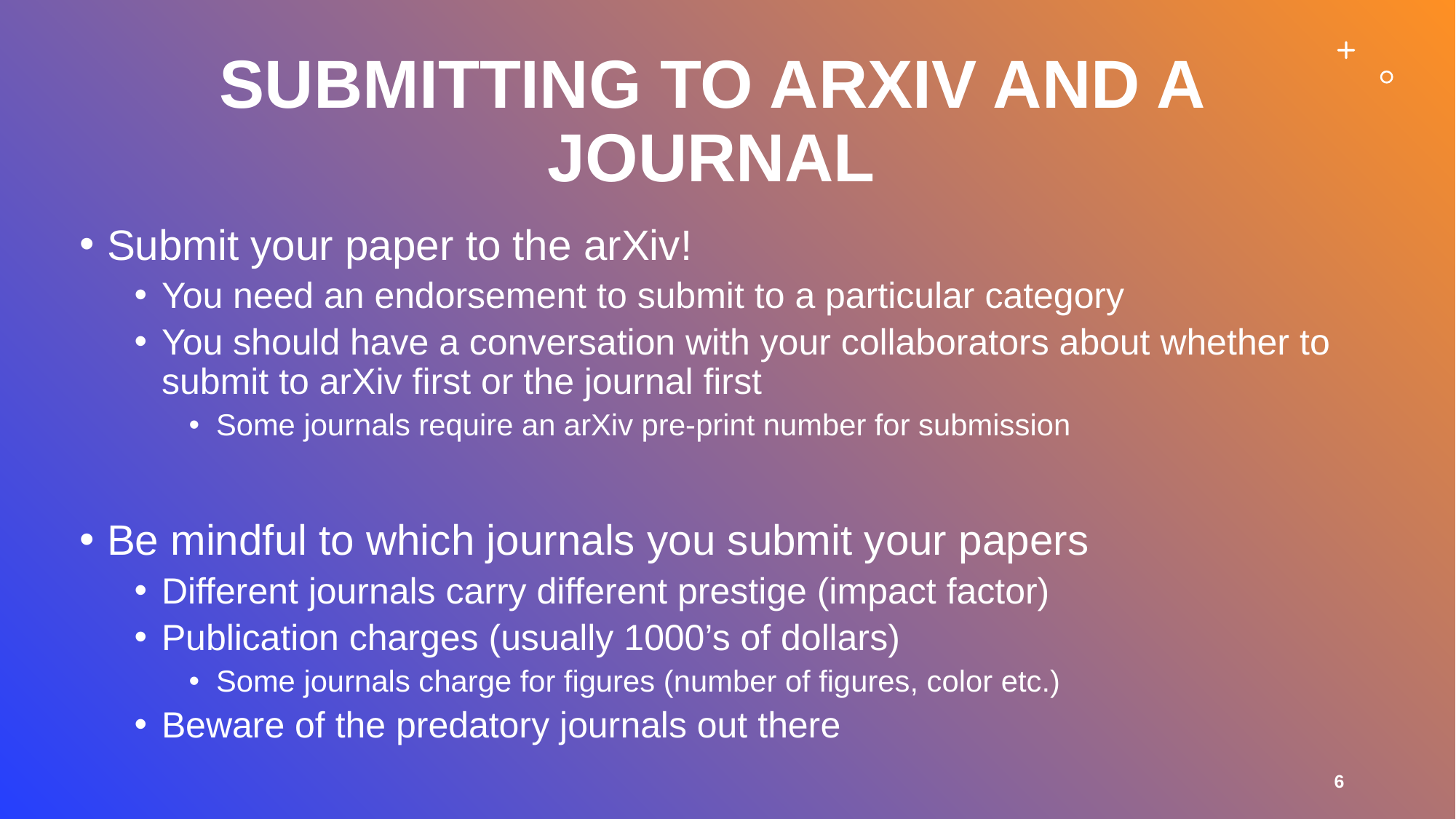

# Submitting to arxiv and a journal
Submit your paper to the arXiv!
You need an endorsement to submit to a particular category
You should have a conversation with your collaborators about whether to submit to arXiv first or the journal first
Some journals require an arXiv pre-print number for submission

Be mindful to which journals you submit your papers
Different journals carry different prestige (impact factor)
Publication charges (usually 1000’s of dollars)
Some journals charge for figures (number of figures, color etc.)
Beware of the predatory journals out there
6